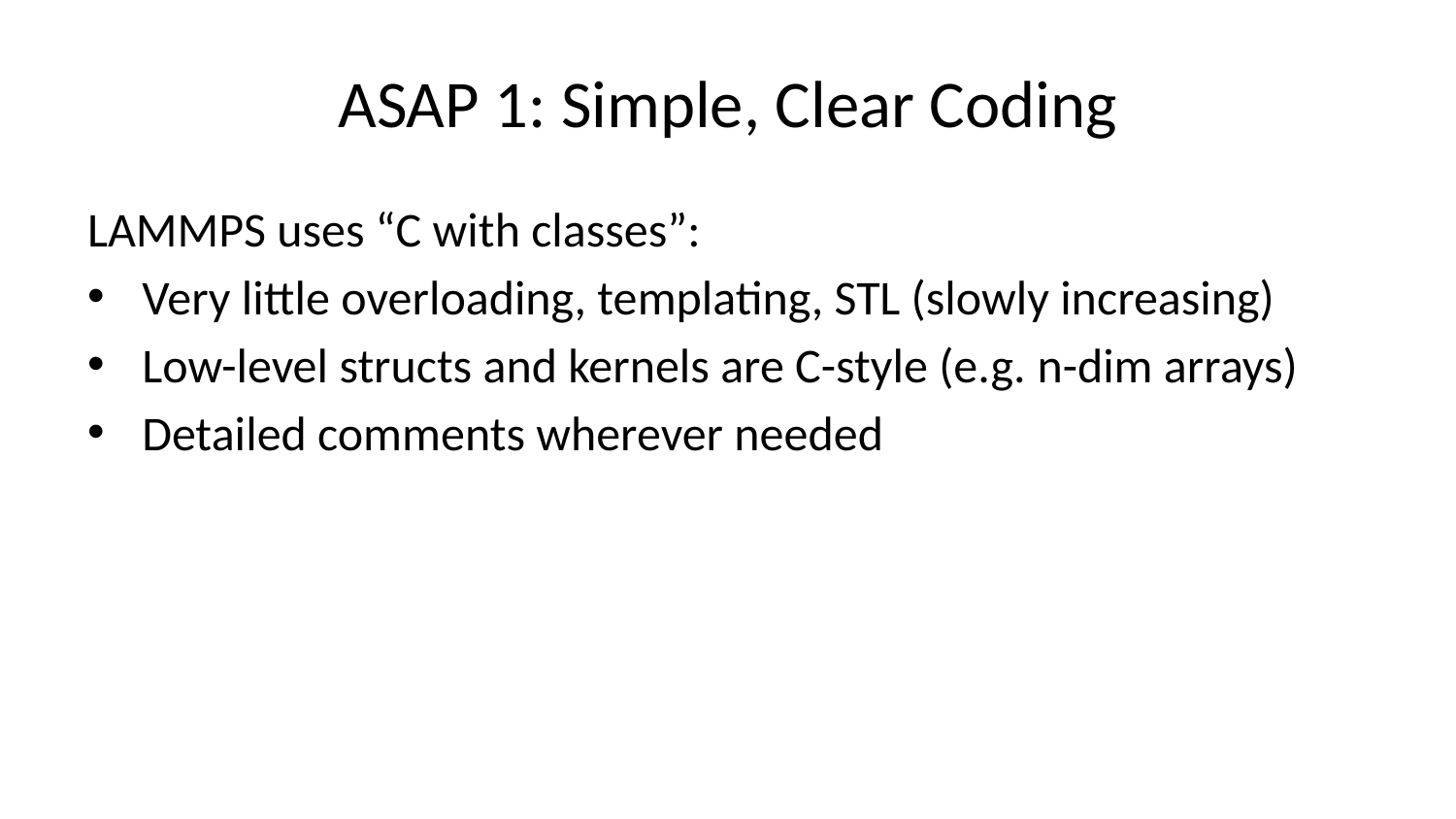

# ASAP 1: Simple, Clear Coding
LAMMPS uses “C with classes”:
Very little overloading, templating, STL (slowly increasing)
Low-level structs and kernels are C-style (e.g. n-dim arrays)
Detailed comments wherever needed